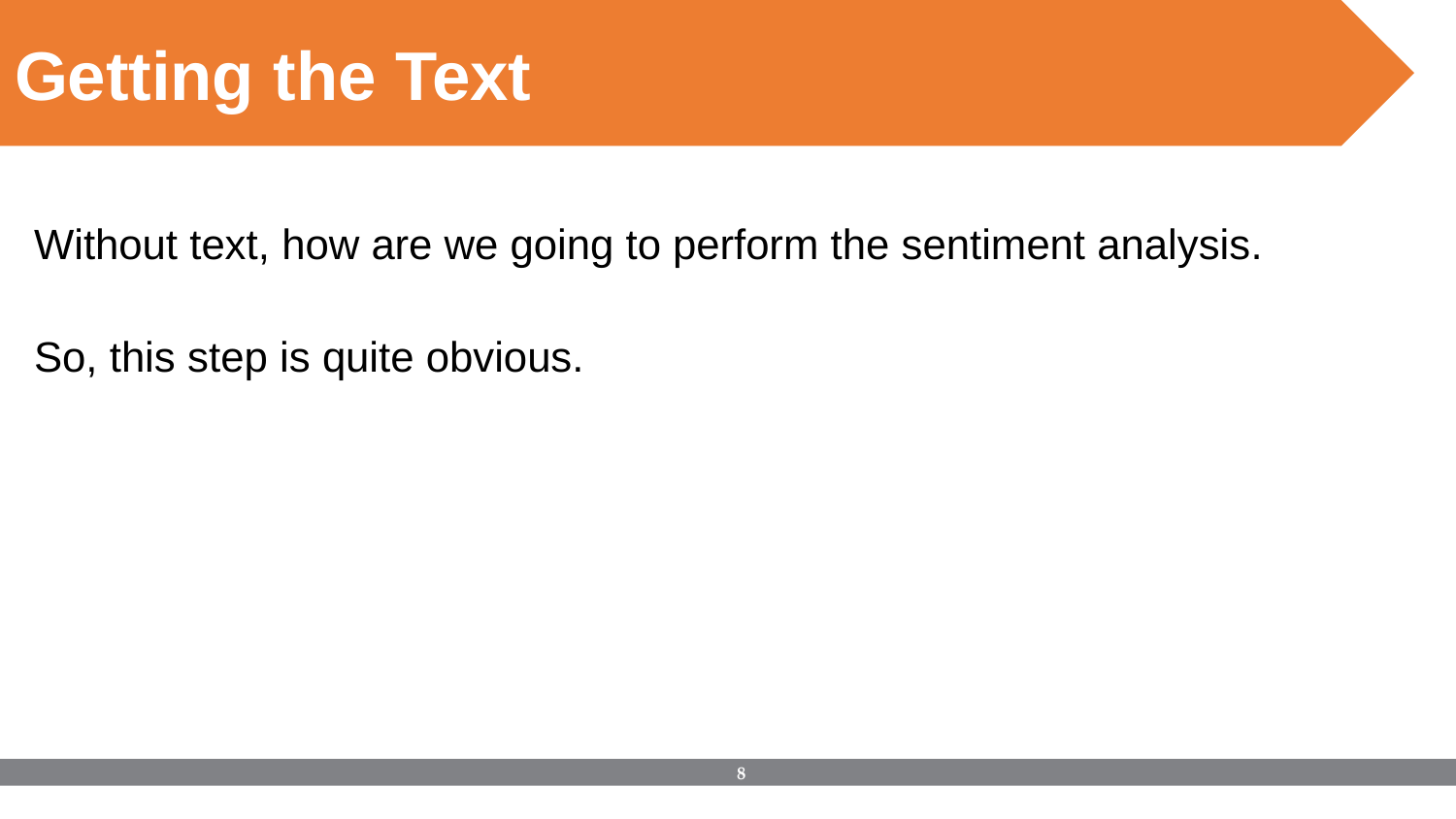

Getting the Text
Without text, how are we going to perform the sentiment analysis.

So, this step is quite obvious.
8